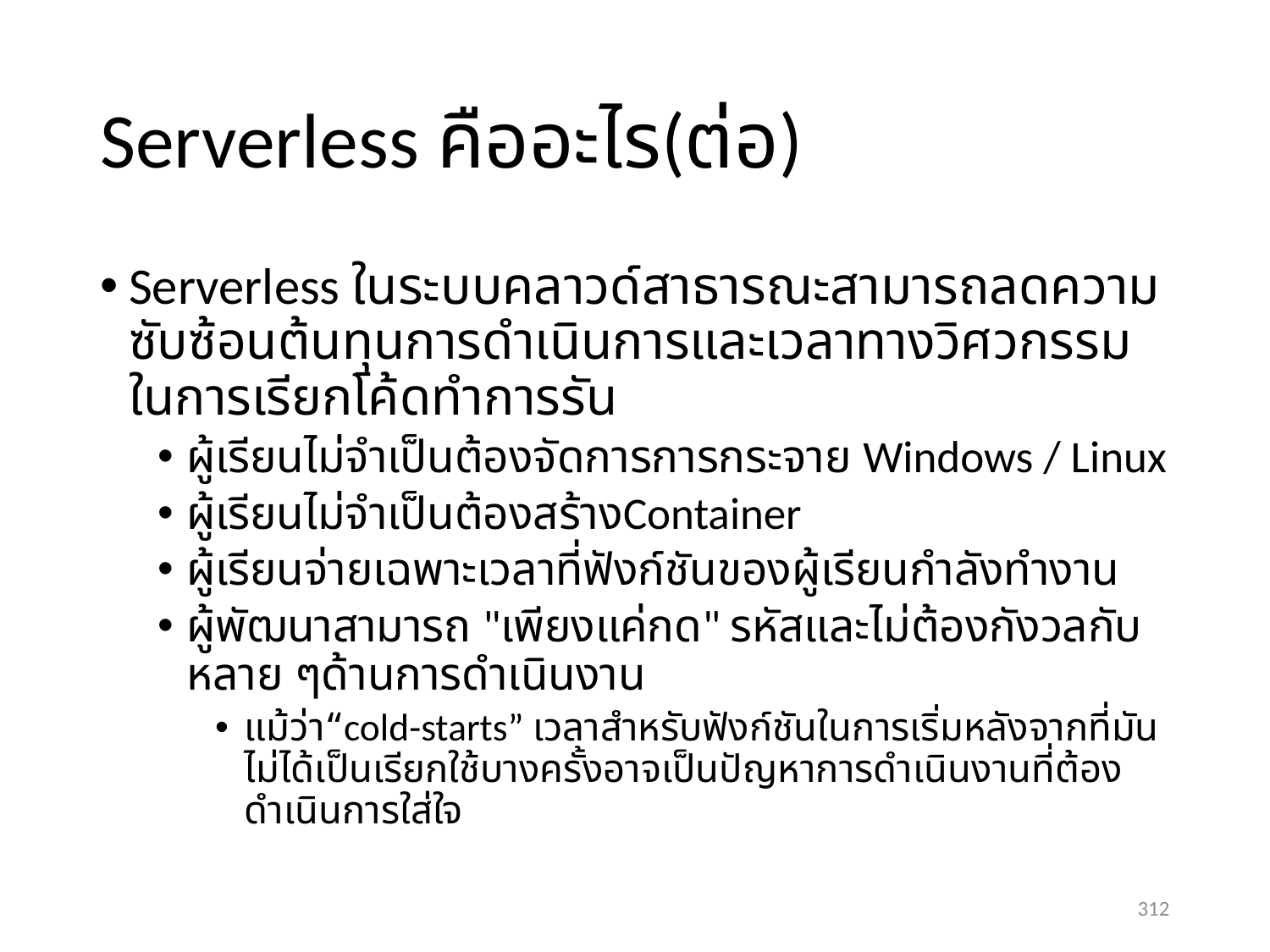

# Serverless คืออะไร(ต่อ)
Serverless ในระบบคลาวด์สาธารณะสามารถลดความซับซ้อนต้นทุนการดำเนินการและเวลาทางวิศวกรรมในการเรียกโค้ดทำการรัน
ผู้เรียนไม่จำเป็นต้องจัดการการกระจาย Windows / Linux
ผู้เรียนไม่จำเป็นต้องสร้างContainer
ผู้เรียนจ่ายเฉพาะเวลาที่ฟังก์ชันของผู้เรียนกำลังทำงาน
ผู้พัฒนาสามารถ "เพียงแค่กด" รหัสและไม่ต้องกังวลกับหลาย ๆด้านการดำเนินงาน
แม้ว่า“cold-starts” เวลาสำหรับฟังก์ชันในการเริ่มหลังจากที่มันไม่ได้เป็นเรียกใช้บางครั้งอาจเป็นปัญหาการดำเนินงานที่ต้องดำเนินการใส่ใจ
312